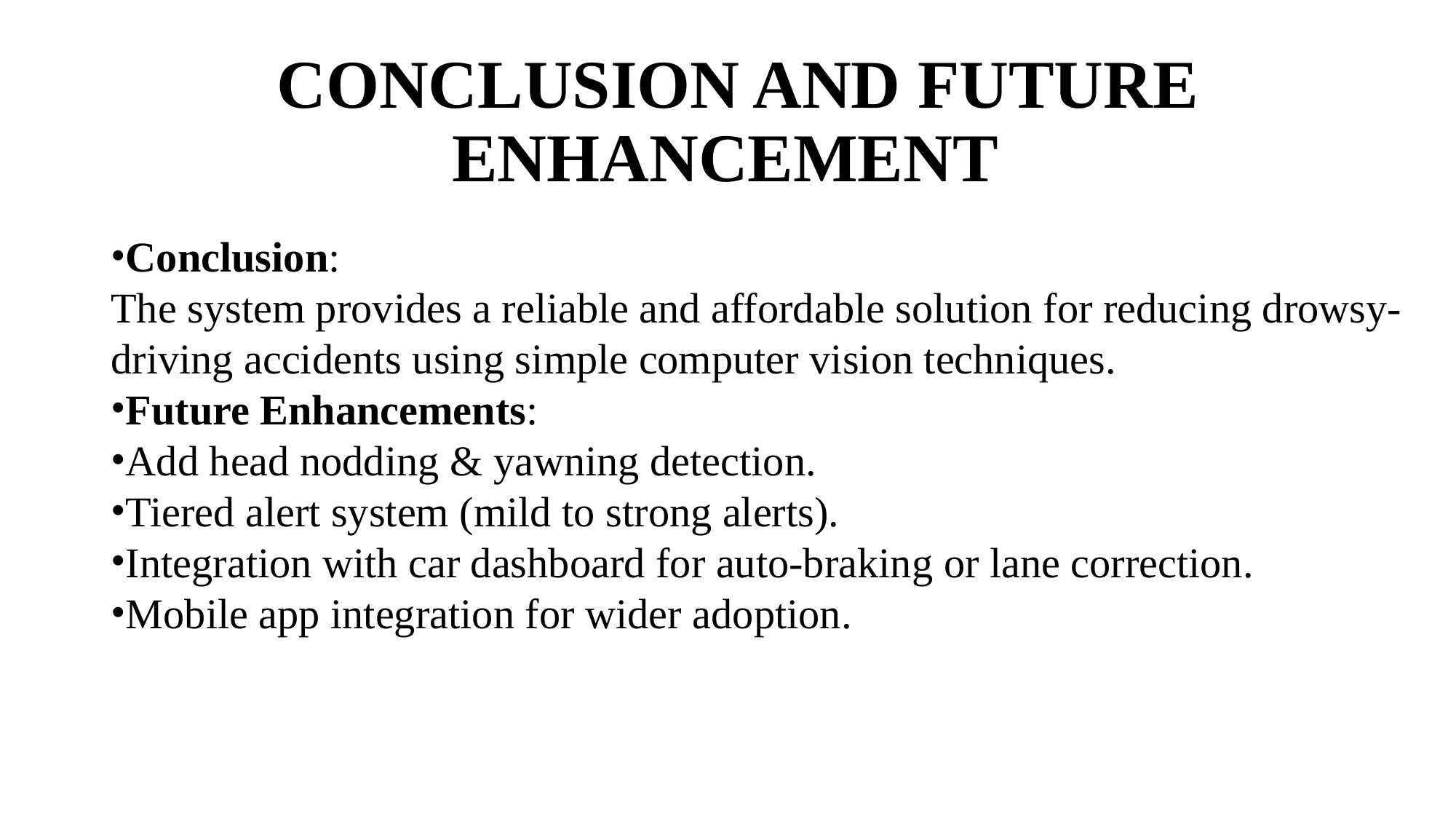

# CONCLUSION AND FUTURE ENHANCEMENT
Conclusion:
The system provides a reliable and affordable solution for reducing drowsy-driving accidents using simple computer vision techniques.
Future Enhancements:
Add head nodding & yawning detection.
Tiered alert system (mild to strong alerts).
Integration with car dashboard for auto-braking or lane correction.
Mobile app integration for wider adoption.